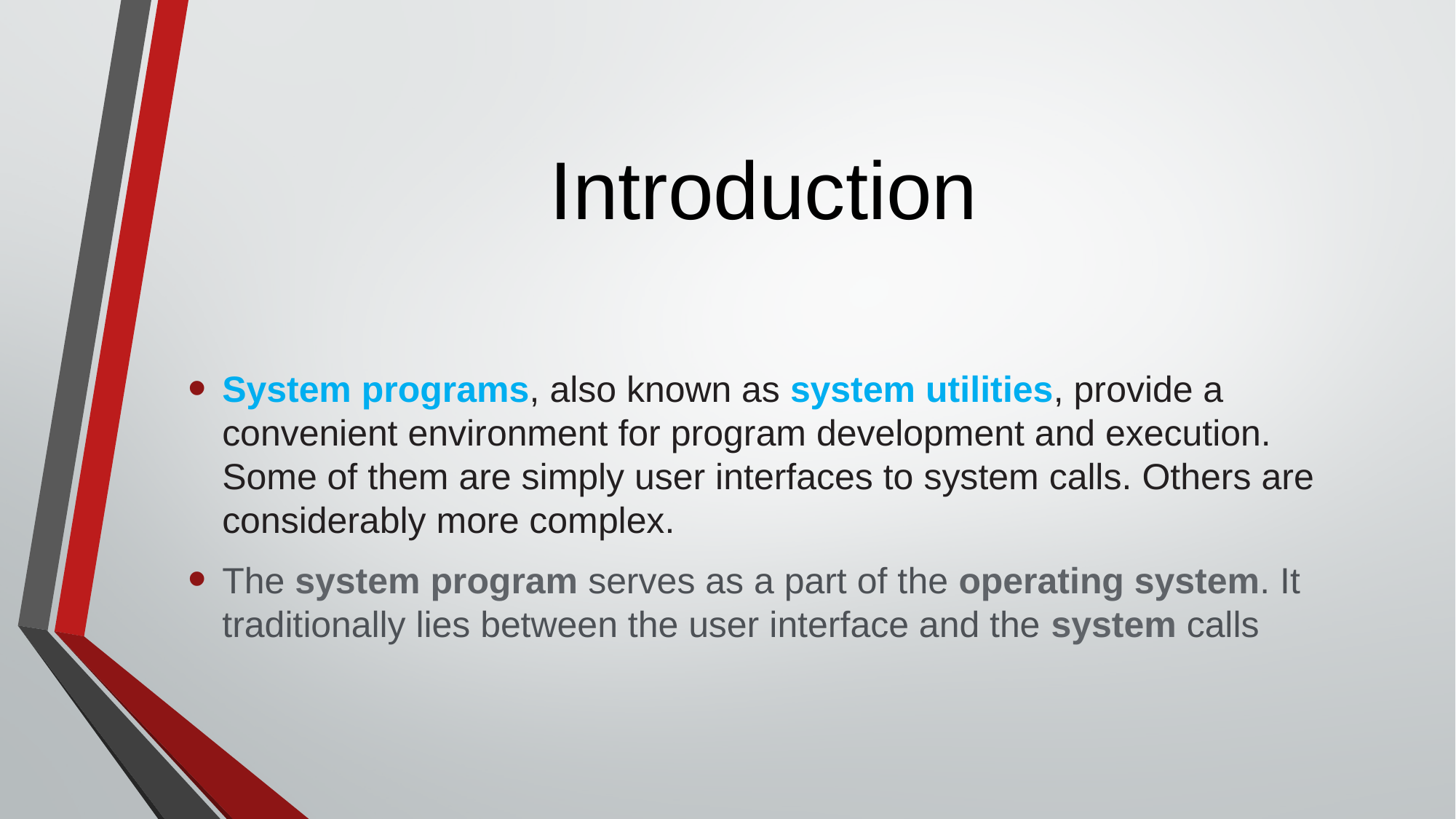

# Introduction
System programs, also known as system utilities, provide a convenient environment for program development and execution. Some of them are simply user interfaces to system calls. Others are considerably more complex.
The system program serves as a part of the operating system. It traditionally lies between the user interface and the system calls